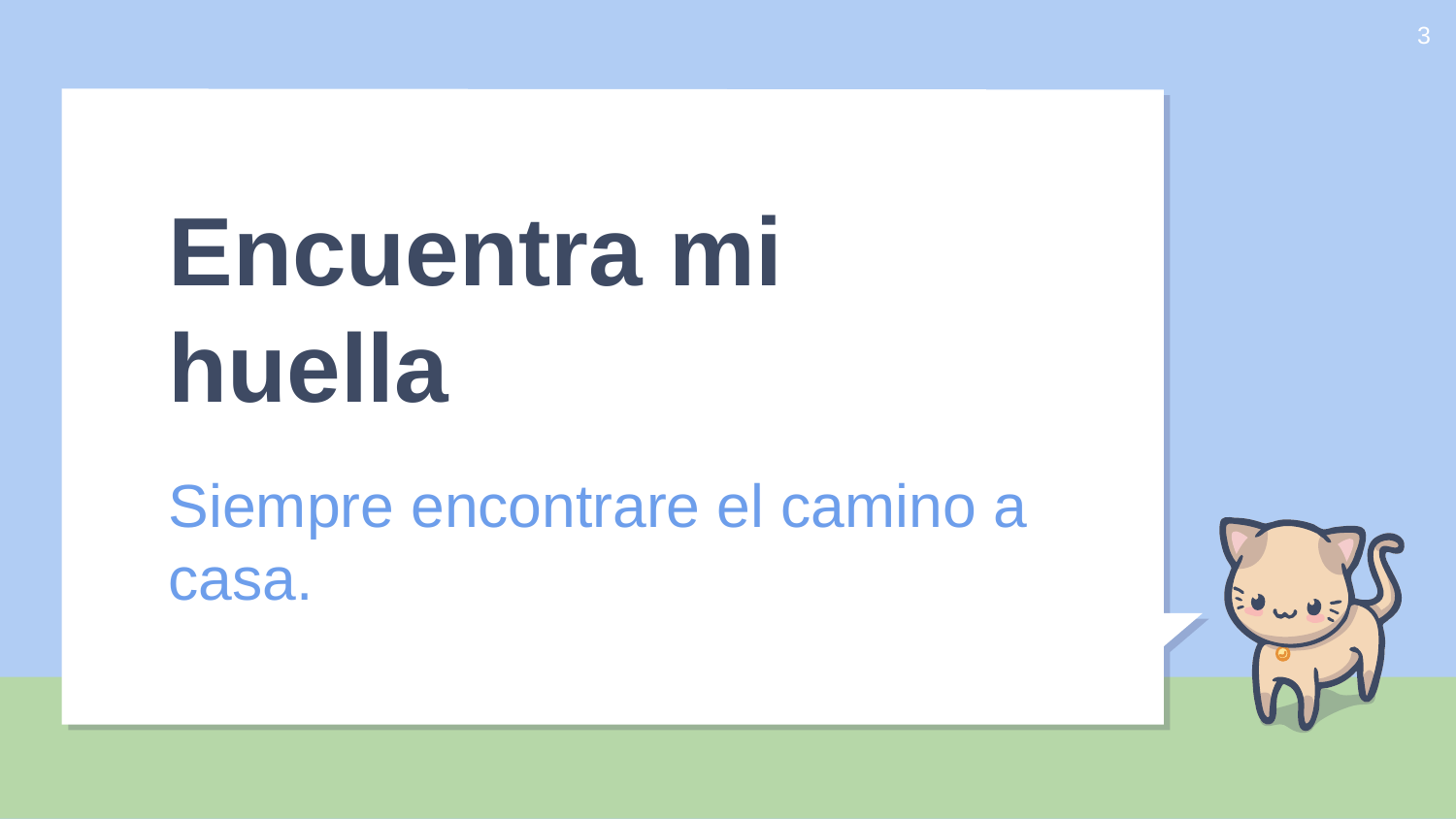

3
# Encuentra mi huella
Siempre encontrare el camino a casa.